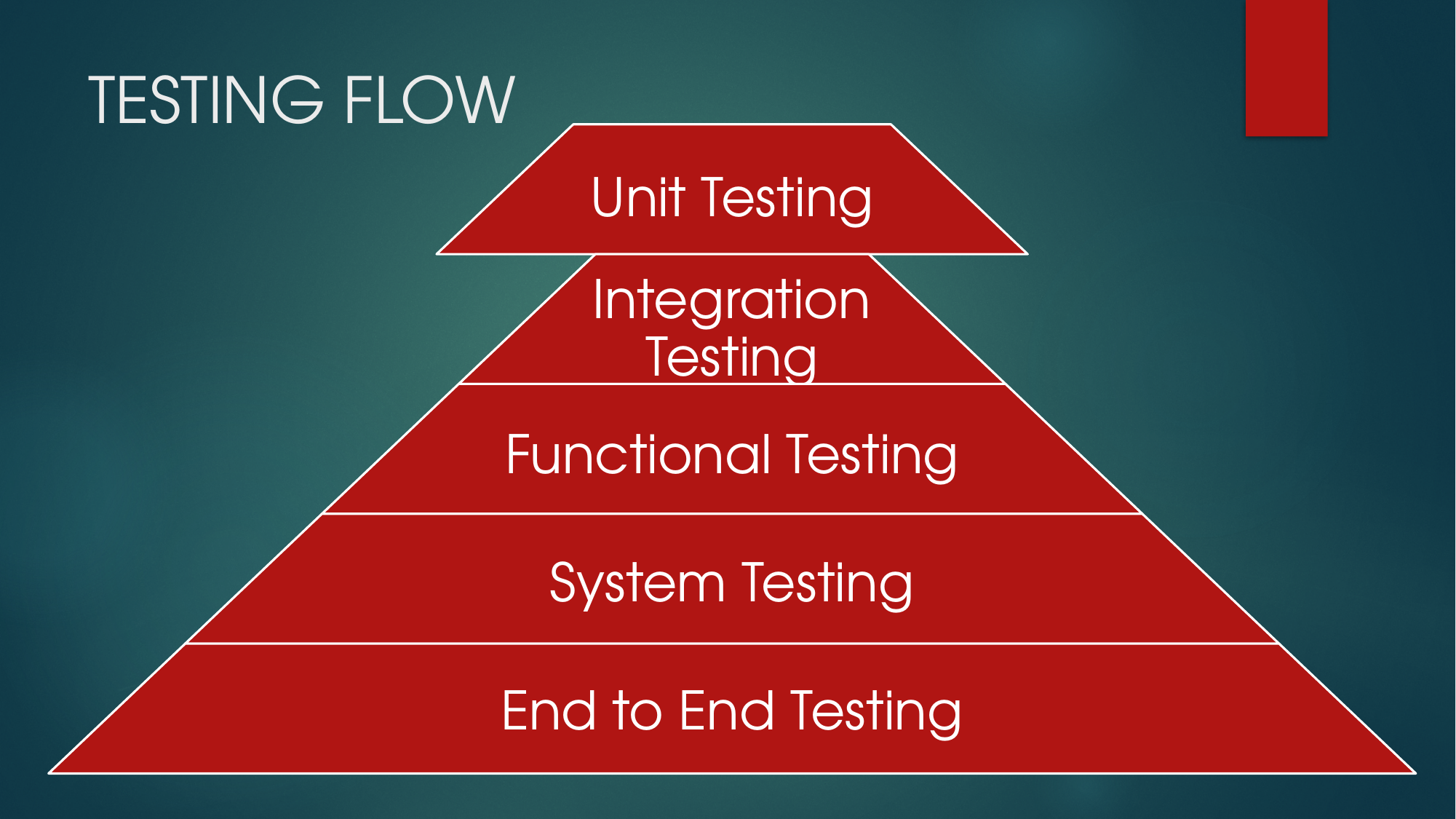

# TESTING FLOW
Unit Testing
Integration Testing
Functional Testing
System Testing
End to End Testing